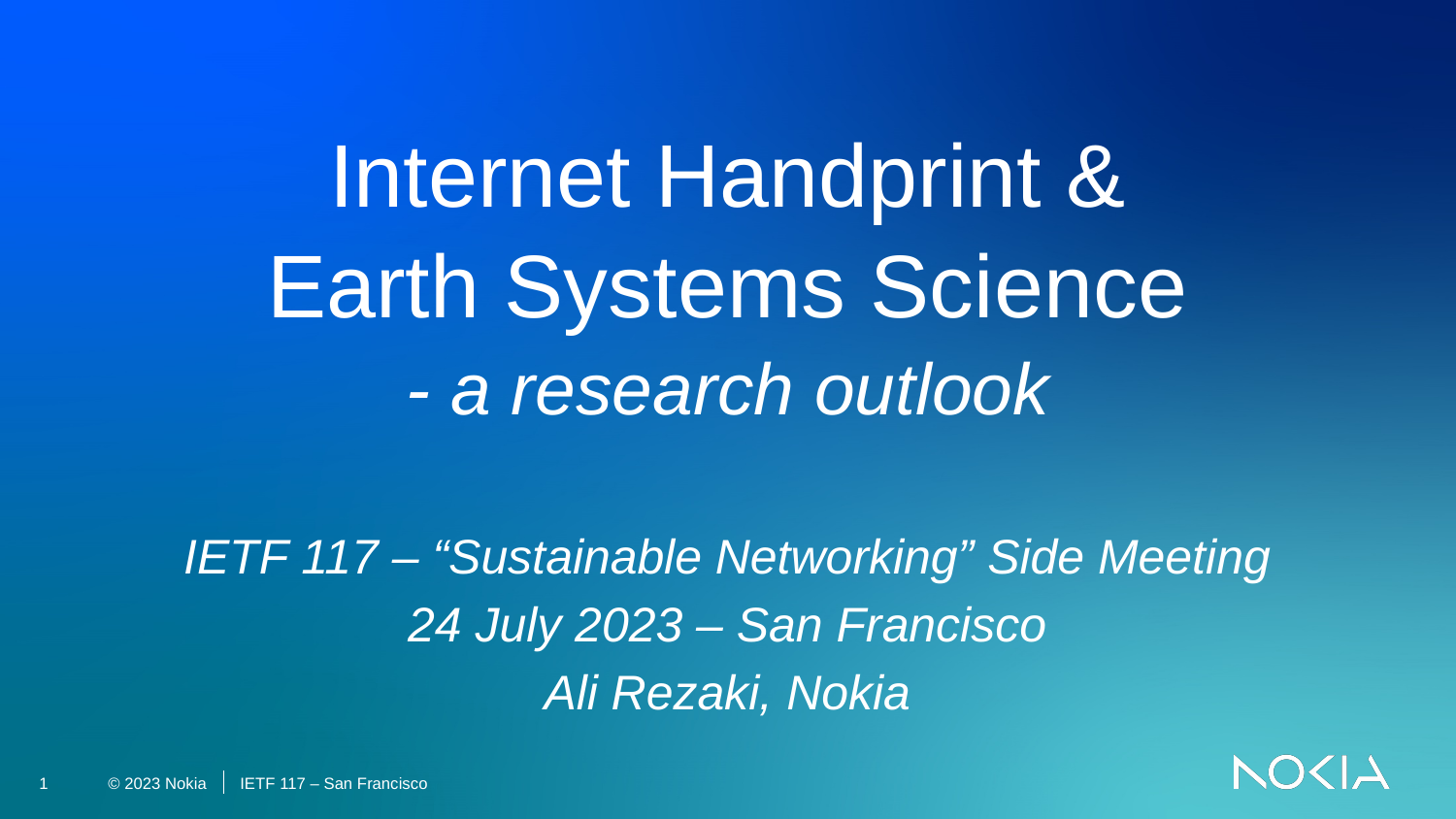

Internet Handprint &
Earth Systems Science
- a research outlook
IETF 117 – “Sustainable Networking” Side Meeting
24 July 2023 – San Francisco
Ali Rezaki, Nokia